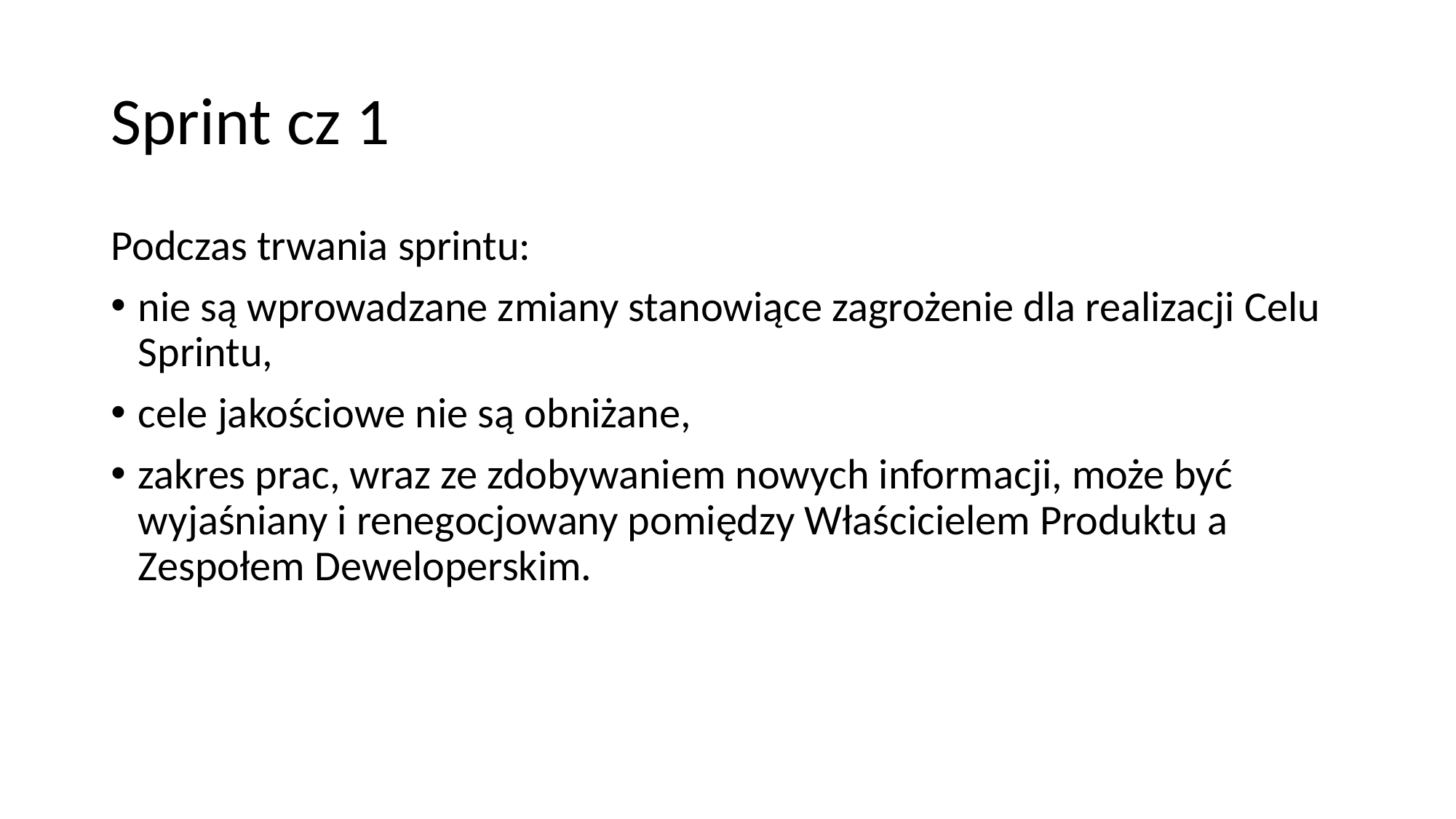

# Sprint cz 1
Podczas trwania sprintu:
nie są wprowadzane zmiany stanowiące zagrożenie dla realizacji Celu Sprintu,
cele jakościowe nie są obniżane,
zakres prac, wraz ze zdobywaniem nowych informacji, może być wyjaśniany i renegocjowany pomiędzy Właścicielem Produktu a Zespołem Deweloperskim.